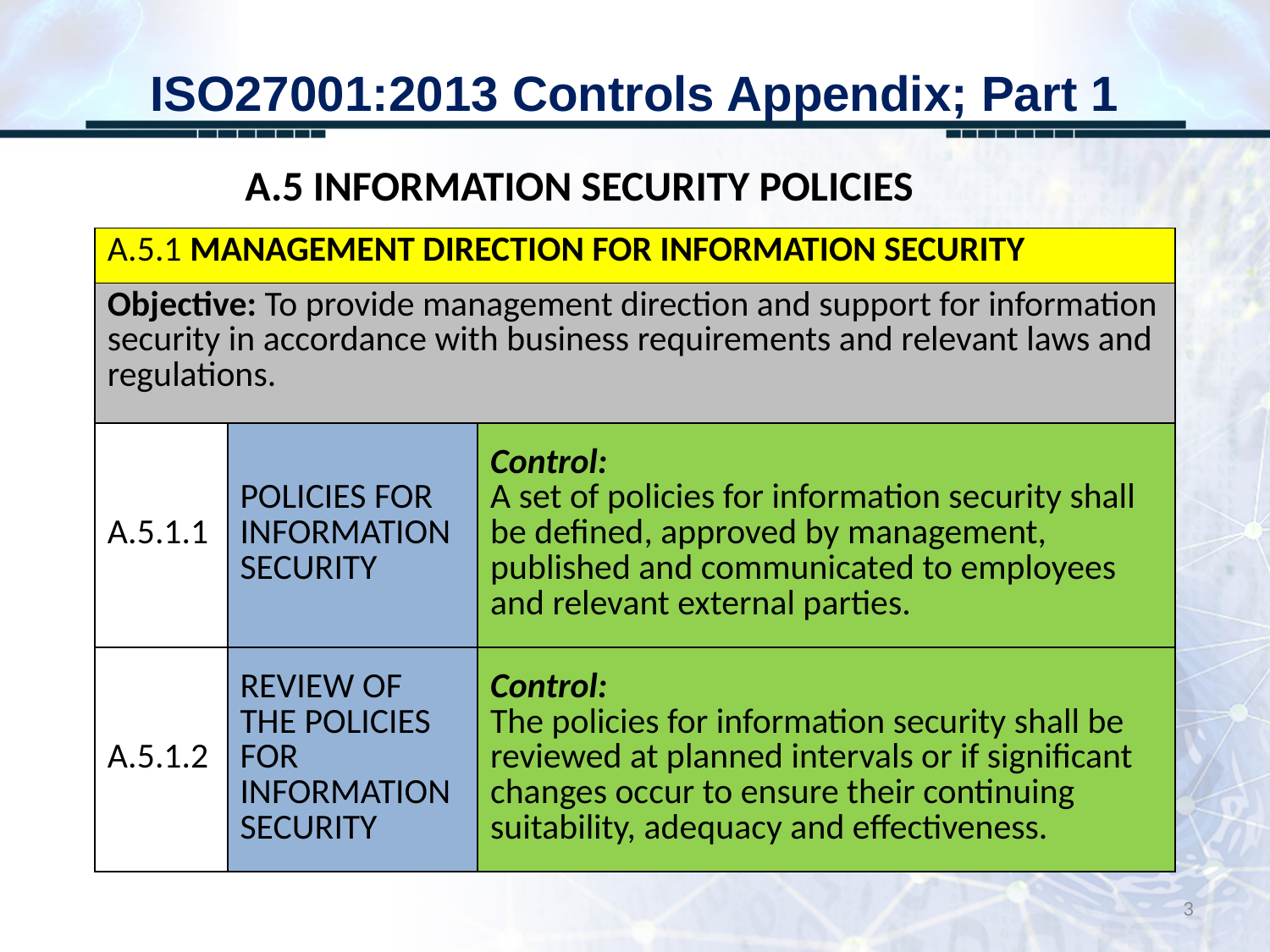

# ISO27001:2013 Controls Appendix; Part 1
A.5 INFORMATION SECURITY POLICIES
| A.5.1 MANAGEMENT DIRECTION FOR INFORMATION SECURITY |  |  |
| --- | --- | --- |
| Objective: To provide management direction and support for information security in accordance with business requirements and relevant laws and regulations. |  |  |
| A.5.1.1 | POLICIES FOR INFORMATION SECURITY | Control: A set of policies for information security shall be defined, approved by management, published and communicated to employees and relevant external parties. |
| A.5.1.2 | REVIEW OF THE POLICIES FOR INFORMATION SECURITY | Control: The policies for information security shall be reviewed at planned intervals or if significant changes occur to ensure their continuing suitability, adequacy and effectiveness. |
3